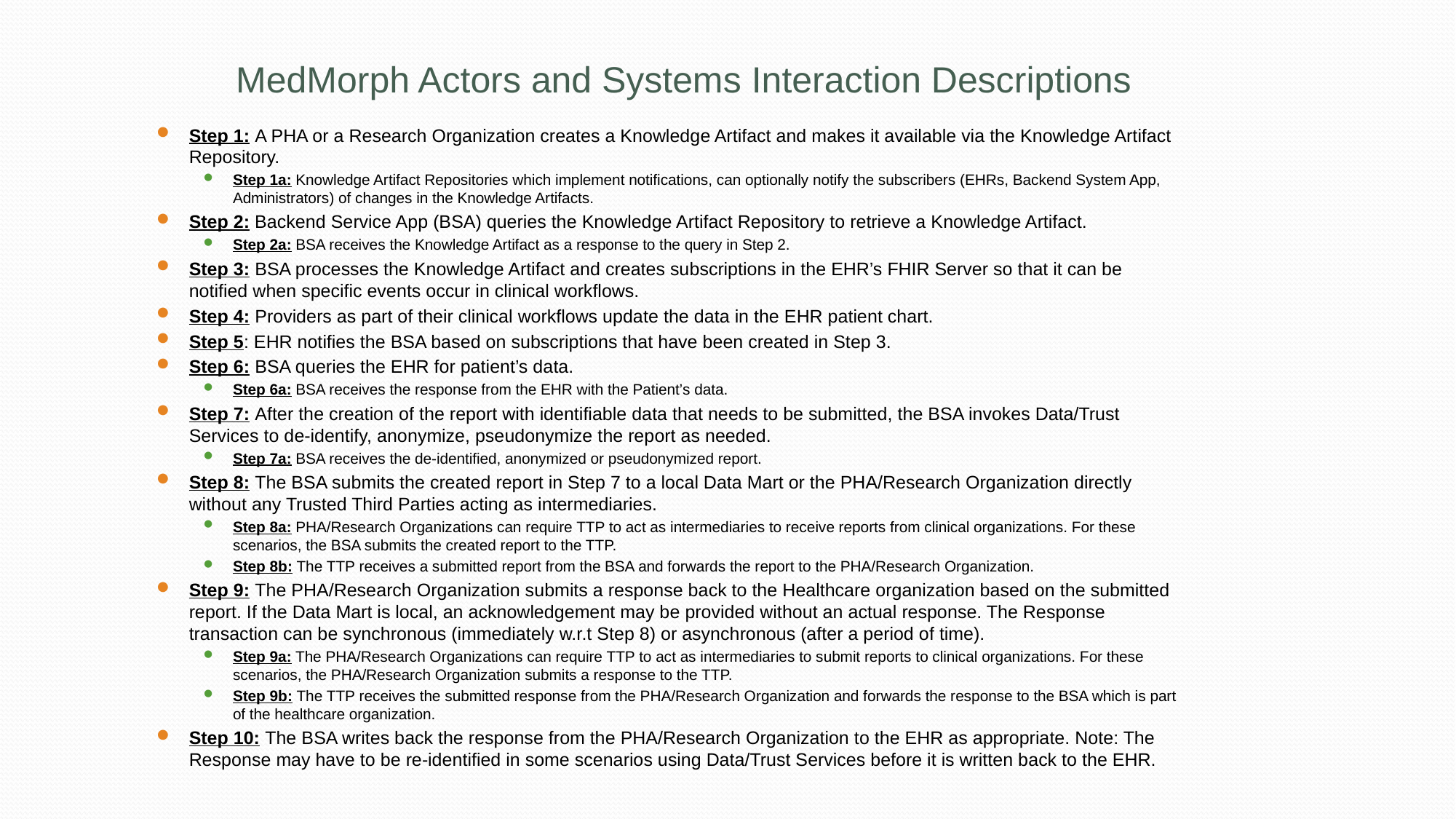

# MedMorph Actors and Systems Interaction Descriptions
Step 1: A PHA or a Research Organization creates a Knowledge Artifact and makes it available via the Knowledge Artifact Repository.
Step 1a: Knowledge Artifact Repositories which implement notifications, can optionally notify the subscribers (EHRs, Backend System App, Administrators) of changes in the Knowledge Artifacts.
Step 2: Backend Service App (BSA) queries the Knowledge Artifact Repository to retrieve a Knowledge Artifact.
Step 2a: BSA receives the Knowledge Artifact as a response to the query in Step 2.
Step 3: BSA processes the Knowledge Artifact and creates subscriptions in the EHR’s FHIR Server so that it can be notified when specific events occur in clinical workflows.
Step 4: Providers as part of their clinical workflows update the data in the EHR patient chart.
Step 5: EHR notifies the BSA based on subscriptions that have been created in Step 3.
Step 6: BSA queries the EHR for patient’s data.
Step 6a: BSA receives the response from the EHR with the Patient’s data.
Step 7: After the creation of the report with identifiable data that needs to be submitted, the BSA invokes Data/Trust Services to de-identify, anonymize, pseudonymize the report as needed.
Step 7a: BSA receives the de-identified, anonymized or pseudonymized report.
Step 8: The BSA submits the created report in Step 7 to a local Data Mart or the PHA/Research Organization directly without any Trusted Third Parties acting as intermediaries.
Step 8a: PHA/Research Organizations can require TTP to act as intermediaries to receive reports from clinical organizations. For these scenarios, the BSA submits the created report to the TTP.
Step 8b: The TTP receives a submitted report from the BSA and forwards the report to the PHA/Research Organization.
Step 9: The PHA/Research Organization submits a response back to the Healthcare organization based on the submitted report. If the Data Mart is local, an acknowledgement may be provided without an actual response. The Response transaction can be synchronous (immediately w.r.t Step 8) or asynchronous (after a period of time).
Step 9a: The PHA/Research Organizations can require TTP to act as intermediaries to submit reports to clinical organizations. For these scenarios, the PHA/Research Organization submits a response to the TTP.
Step 9b: The TTP receives the submitted response from the PHA/Research Organization and forwards the response to the BSA which is part of the healthcare organization.
Step 10: The BSA writes back the response from the PHA/Research Organization to the EHR as appropriate. Note: The Response may have to be re-identified in some scenarios using Data/Trust Services before it is written back to the EHR.